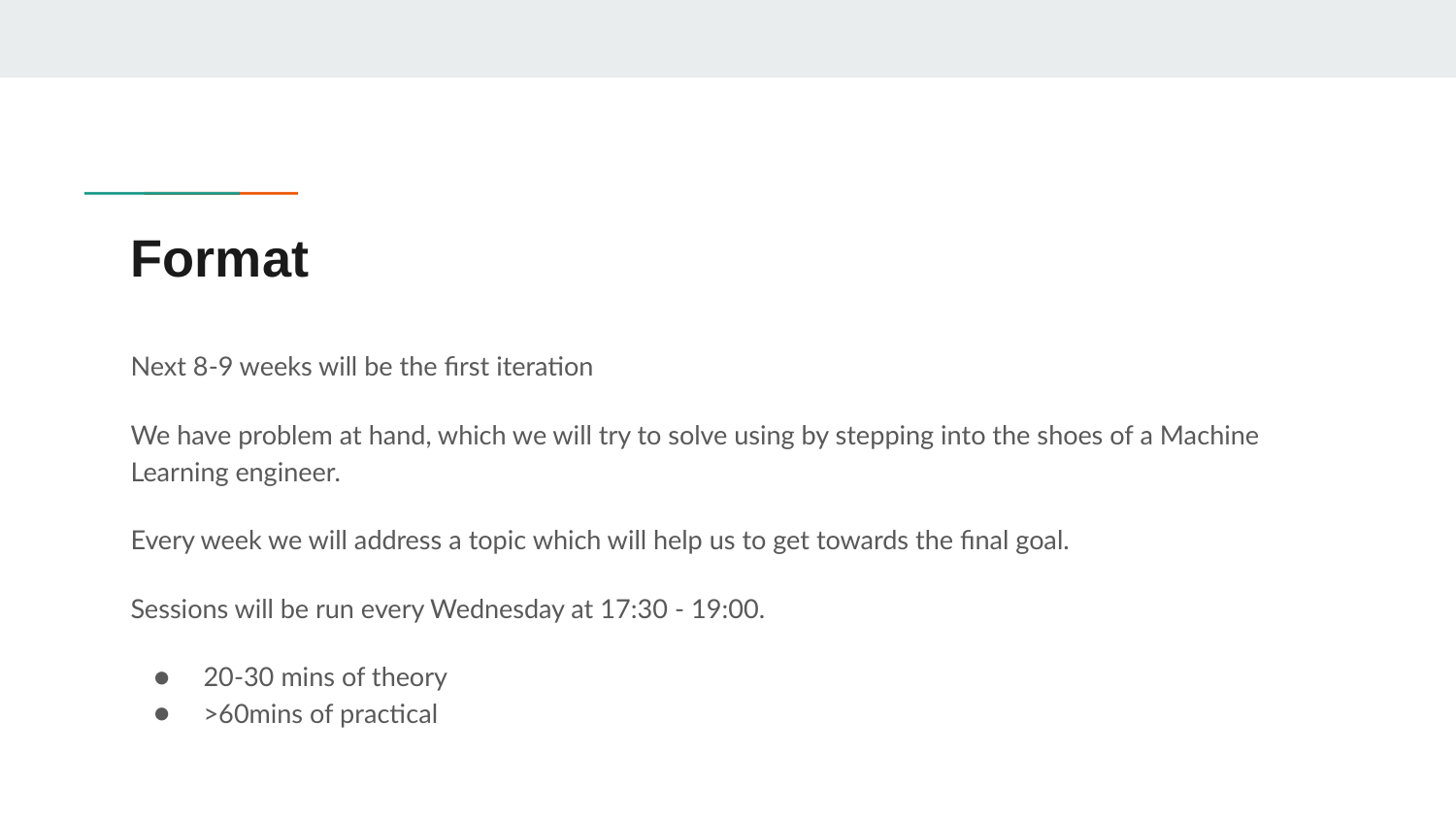

# Format
Next 8-9 weeks will be the first iteration
We have problem at hand, which we will try to solve using by stepping into the shoes of a Machine Learning engineer.
Every week we will address a topic which will help us to get towards the final goal.
Sessions will be run every Wednesday at 17:30 - 19:00.
20-30 mins of theory
>60mins of practical